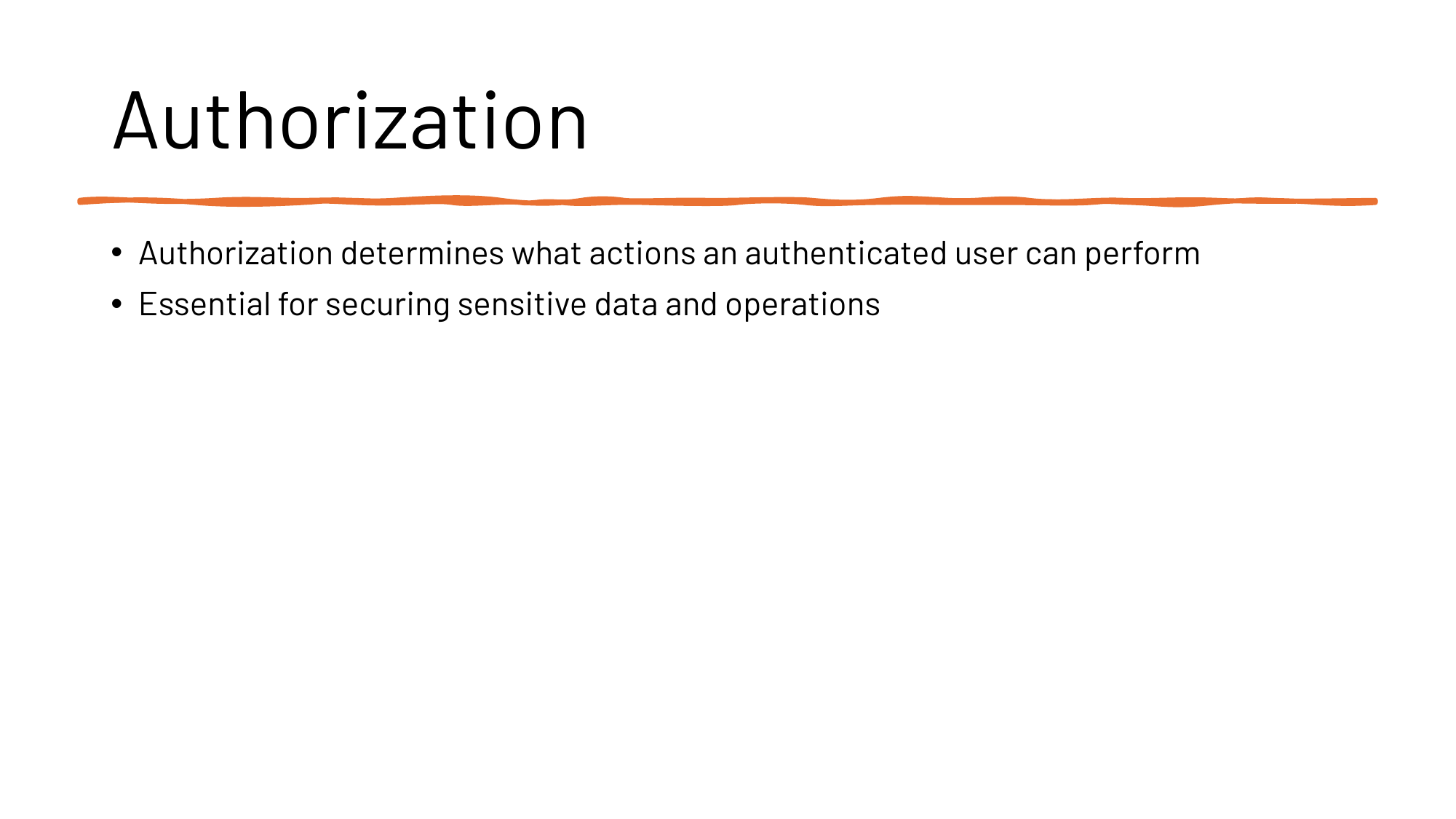

# Authorization

Authorization determines what actions an authenticated user can perform
Essential for securing sensitive data and operations